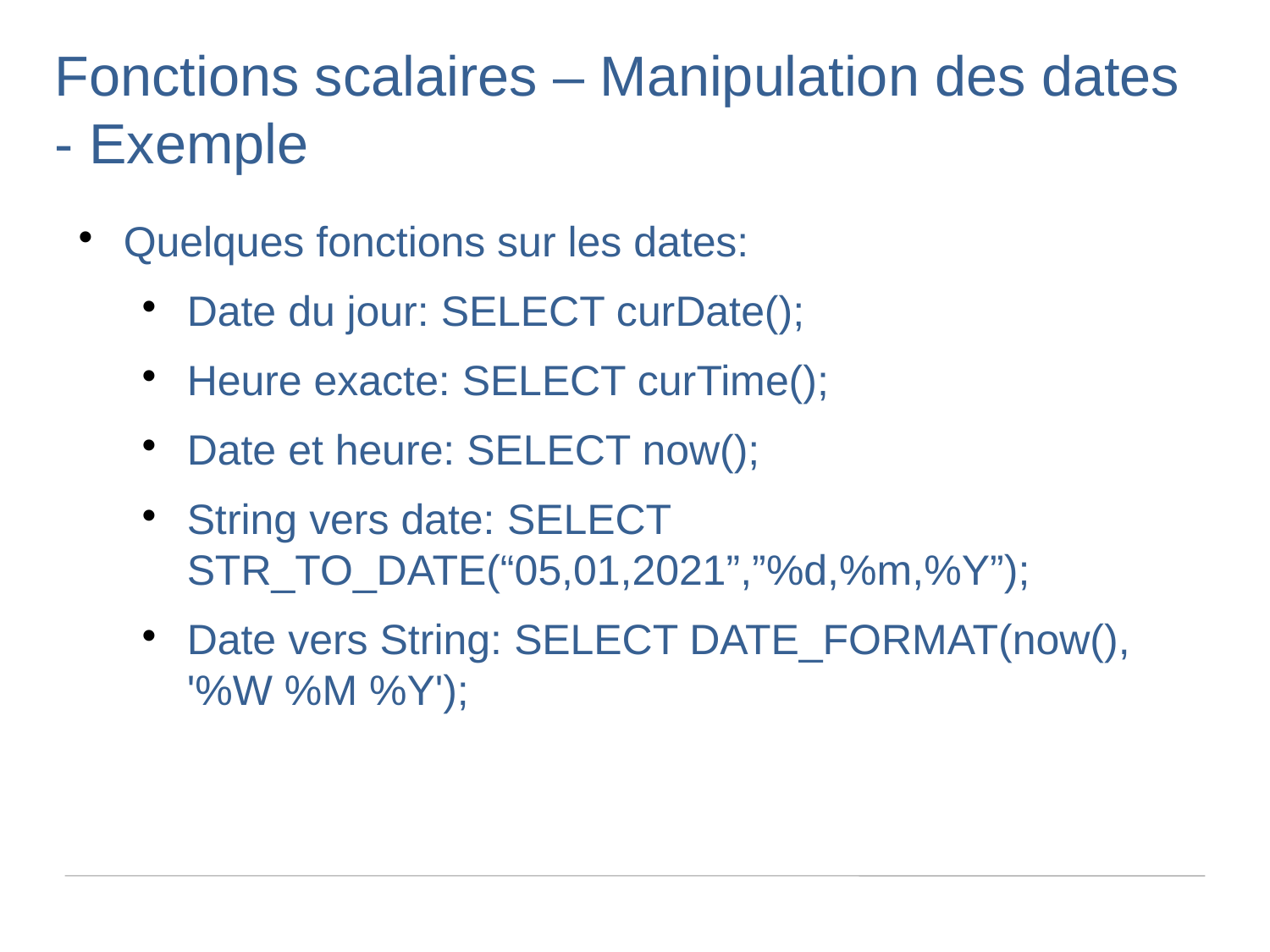

Fonctions scalaires – Manipulation des dates - Exemple

Quelques fonctions sur les dates:
Date du jour: SELECT curDate();
Heure exacte: SELECT curTime();
Date et heure: SELECT now();
String vers date: SELECT STR_TO_DATE(“05,01,2021”,”%d,%m,%Y”);
Date vers String: SELECT DATE_FORMAT(now(), '%W %M %Y');